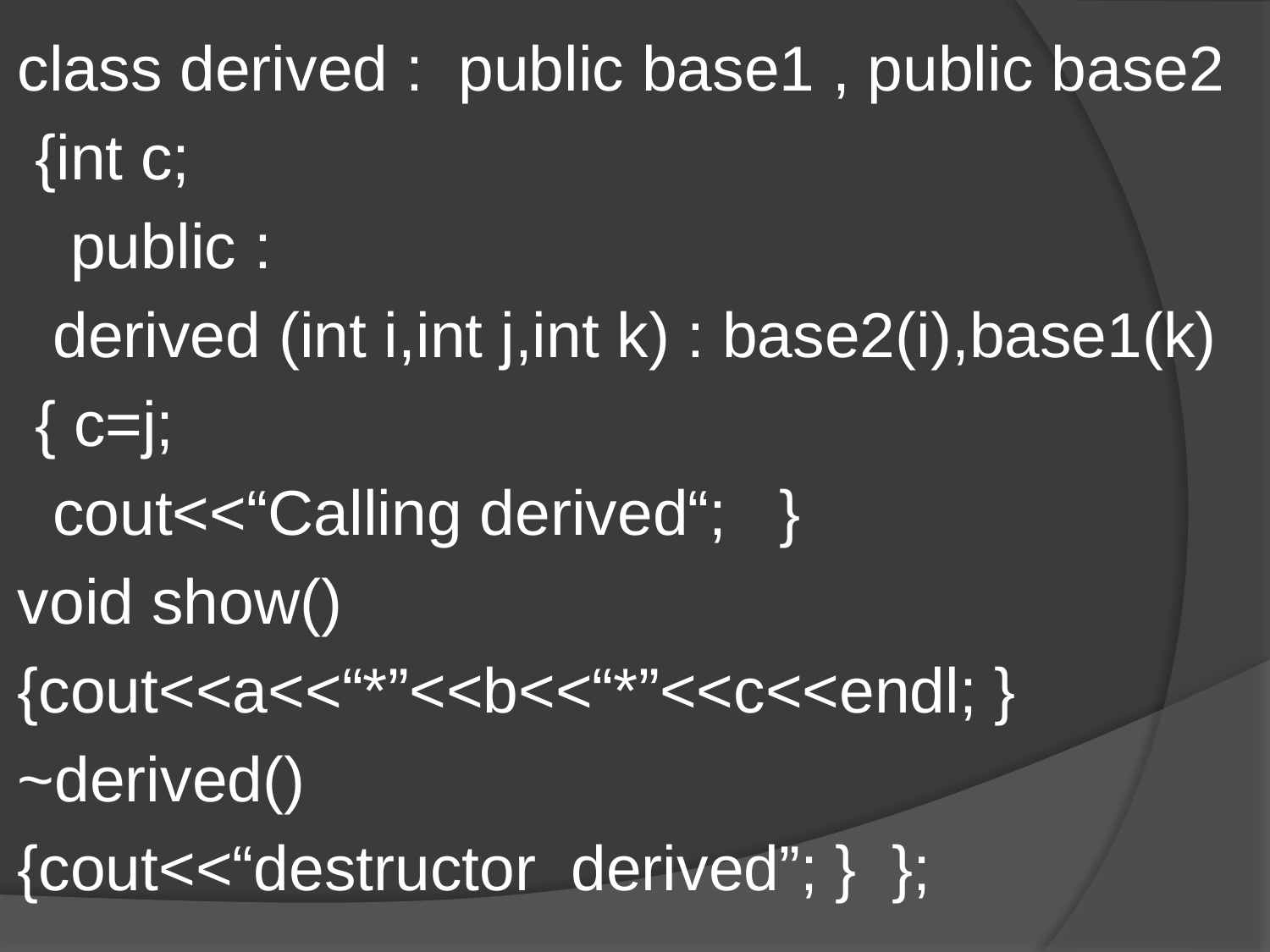

class derived :  public base1 , public base2
 {int c;
   public :
  derived (int i,int j,int k) : base2(i),base1(k)
 { c=j;
  cout<<“Calling derived“;   }
void show()
{cout<<a<<“*”<<b<<“*”<<c<<endl; }
~derived()
{cout<<“destructor  derived”; }  };